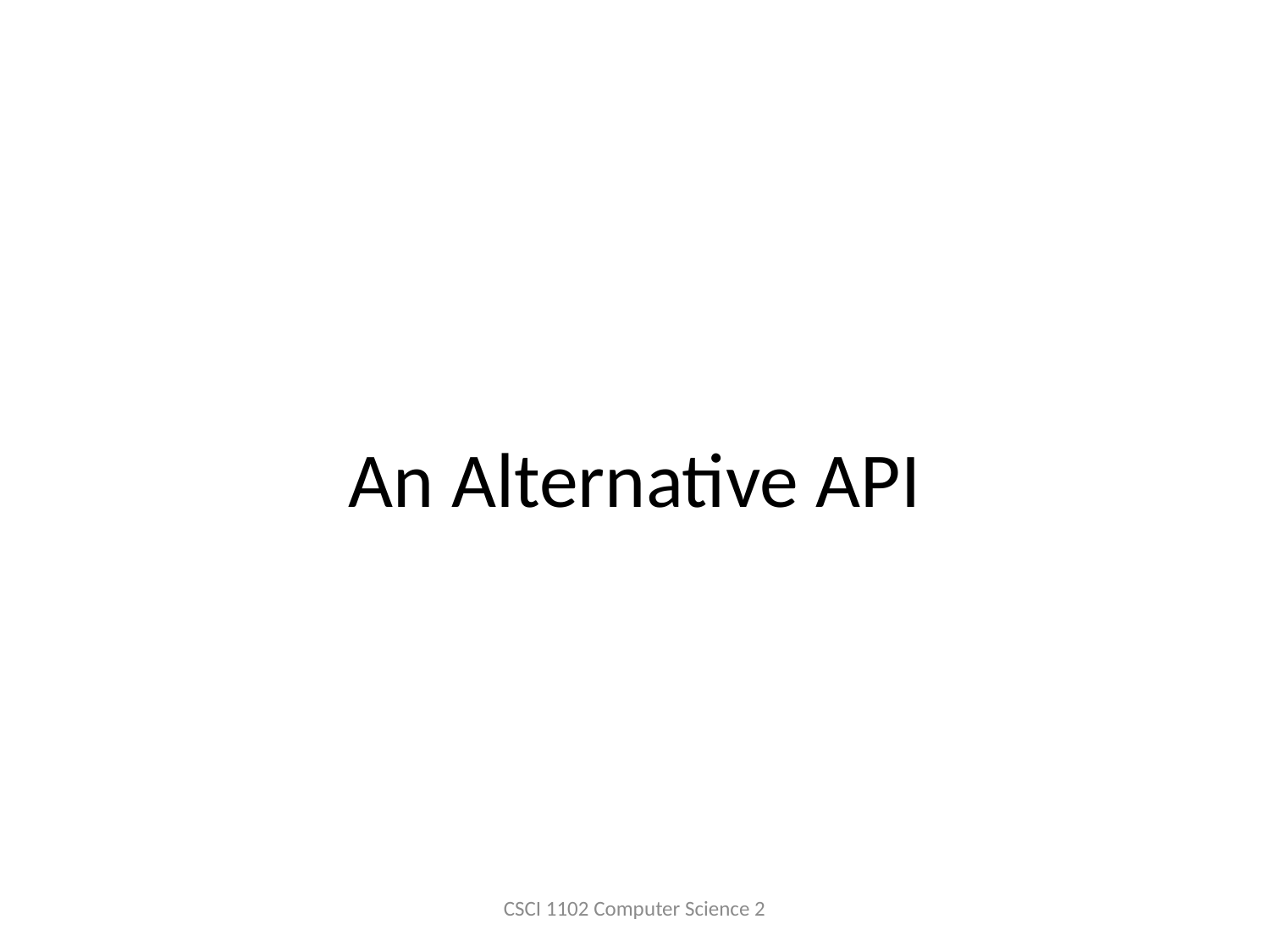

# An Alternative API
CSCI 1102 Computer Science 2